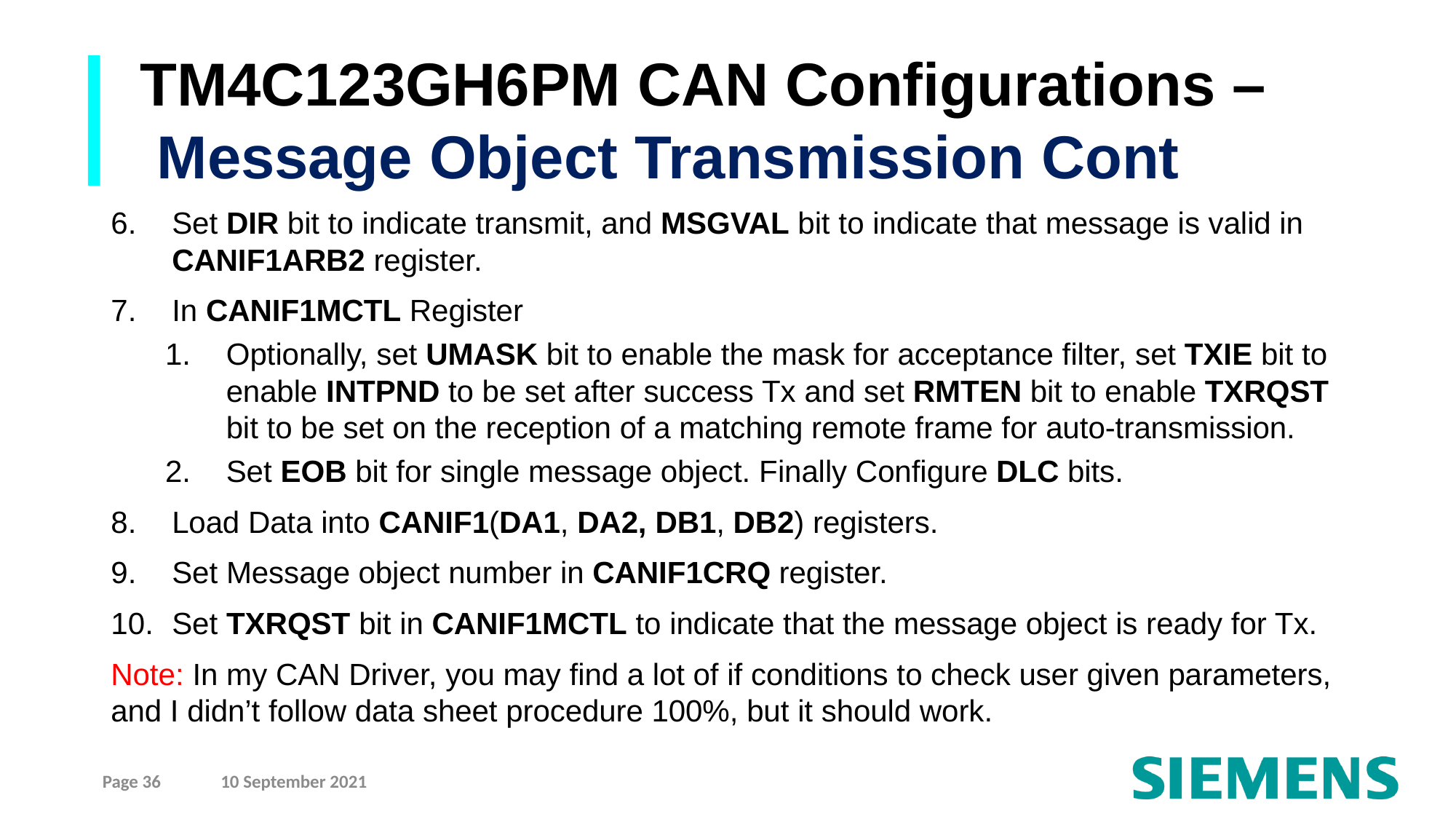

TM4C123GH6PM CAN Configurations –
 Message Object Transmission Cont
Set DIR bit to indicate transmit, and MSGVAL bit to indicate that message is valid in CANIF1ARB2 register.
In CANIF1MCTL Register
Optionally, set UMASK bit to enable the mask for acceptance filter, set TXIE bit to enable INTPND to be set after success Tx and set RMTEN bit to enable TXRQST bit to be set on the reception of a matching remote frame for auto-transmission.
Set EOB bit for single message object. Finally Configure DLC bits.
Load Data into CANIF1(DA1, DA2, DB1, DB2) registers.
Set Message object number in CANIF1CRQ register.
Set TXRQST bit in CANIF1MCTL to indicate that the message object is ready for Tx.
Note: In my CAN Driver, you may find a lot of if conditions to check user given parameters, and I didn’t follow data sheet procedure 100%, but it should work.

Page 36
10 September 2021